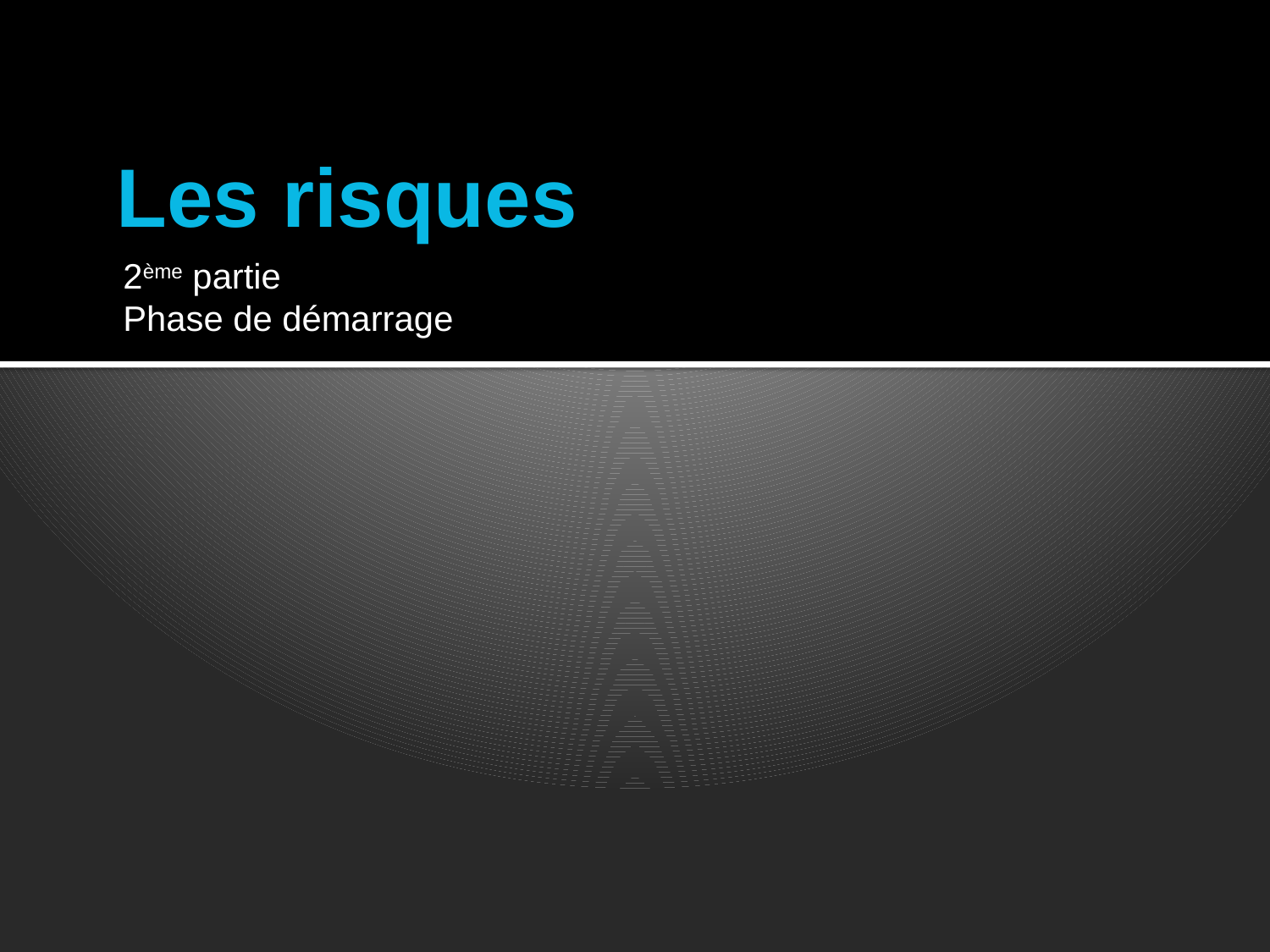

# Les risques
2ème partie
Phase de démarrage